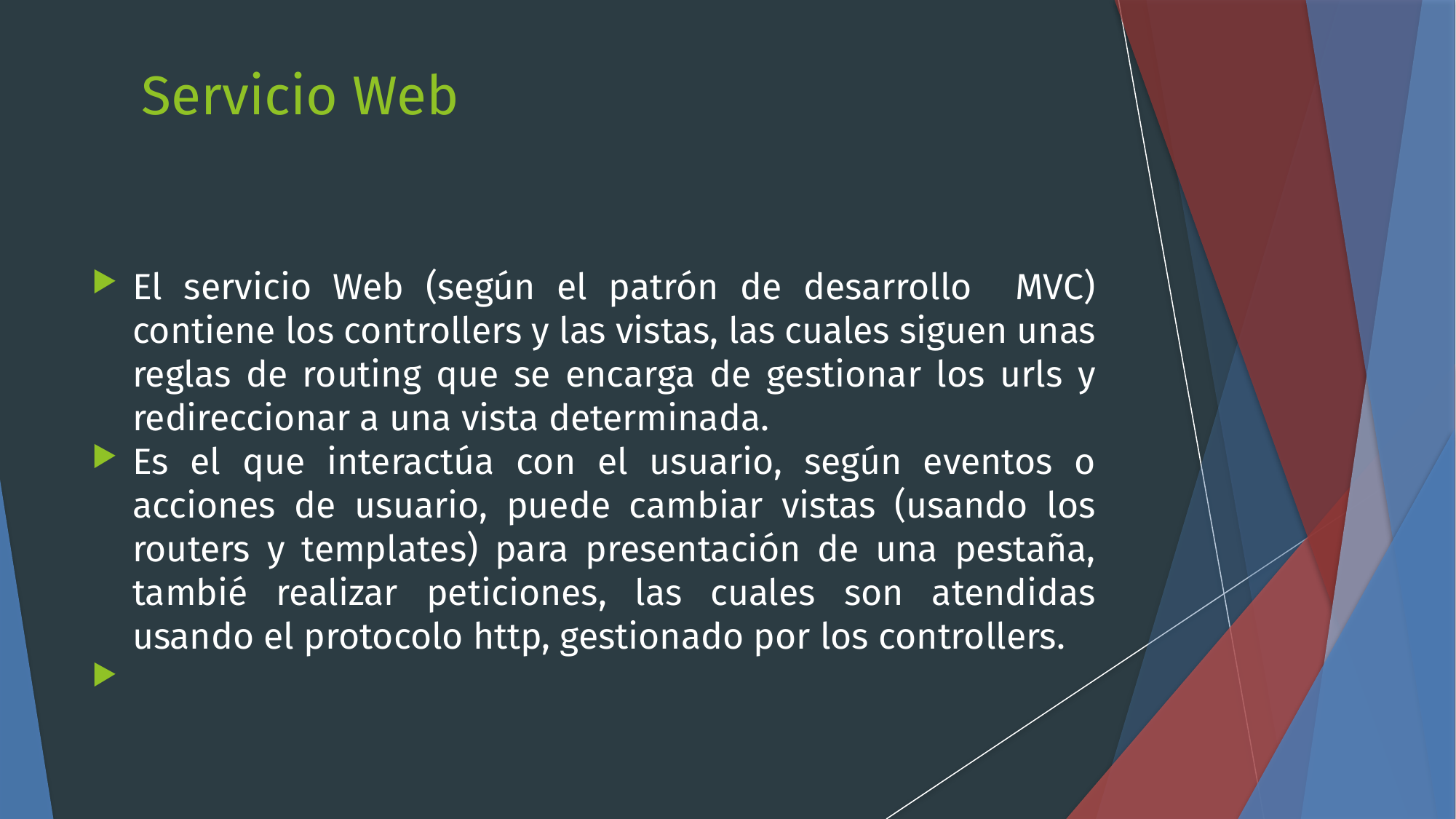

Servicio Web
El servicio Web (según el patrón de desarrollo  MVC) contiene los controllers y las vistas, las cuales siguen unas reglas de routing que se encarga de gestionar los urls y redireccionar a una vista determinada.
Es el que interactúa con el usuario, según eventos o acciones de usuario, puede cambiar vistas (usando los routers y templates) para presentación de una pestaña, tambié realizar peticiones, las cuales son atendidas usando el protocolo http, gestionado por los controllers.